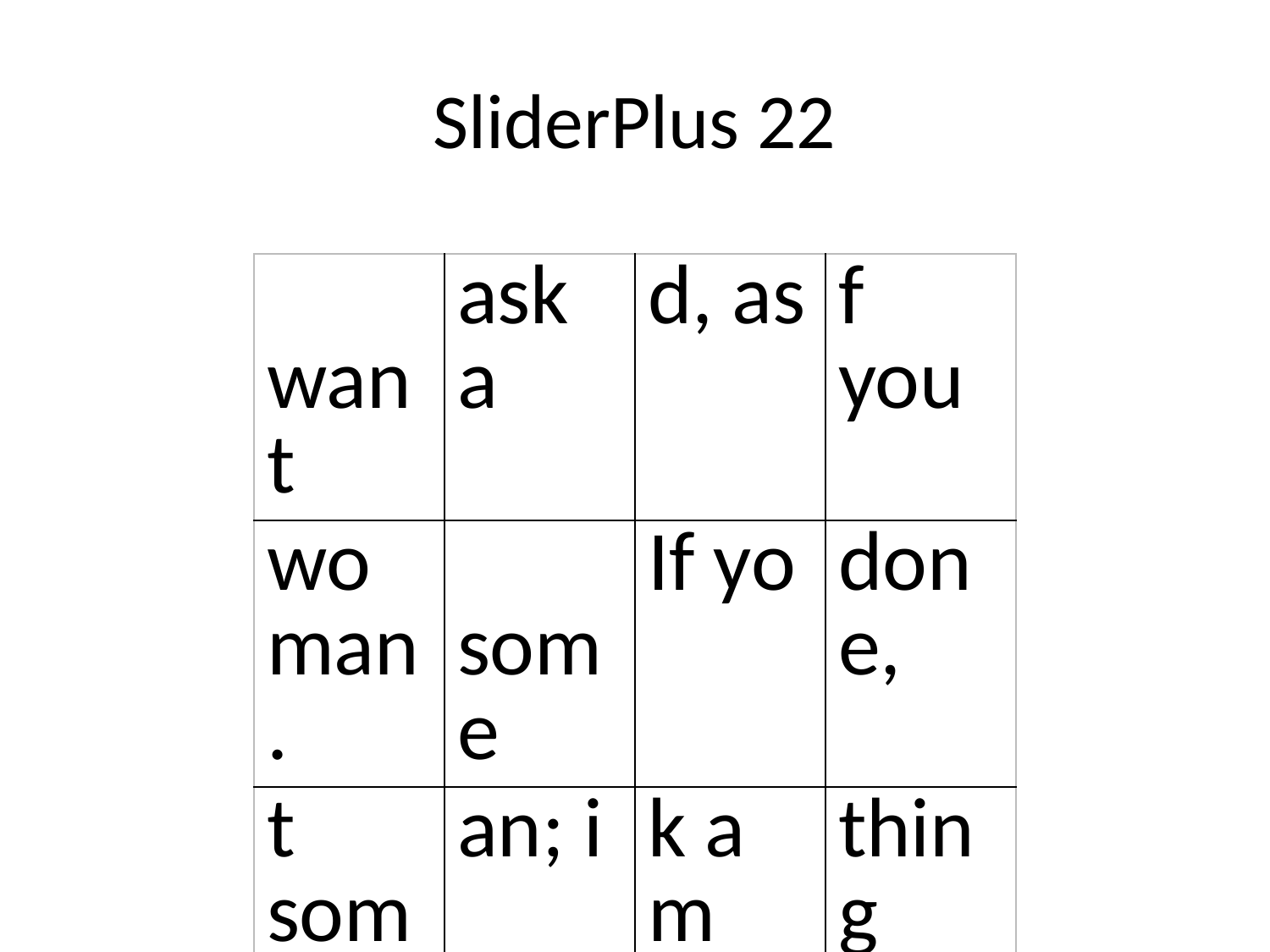

# SliderPlus 22
| want | ask a | d, as | f you |
| --- | --- | --- | --- |
| woman. | some | If yo | done, |
| t som | an; i | k a m | thing |
| u wan | g sai | ethin |  |